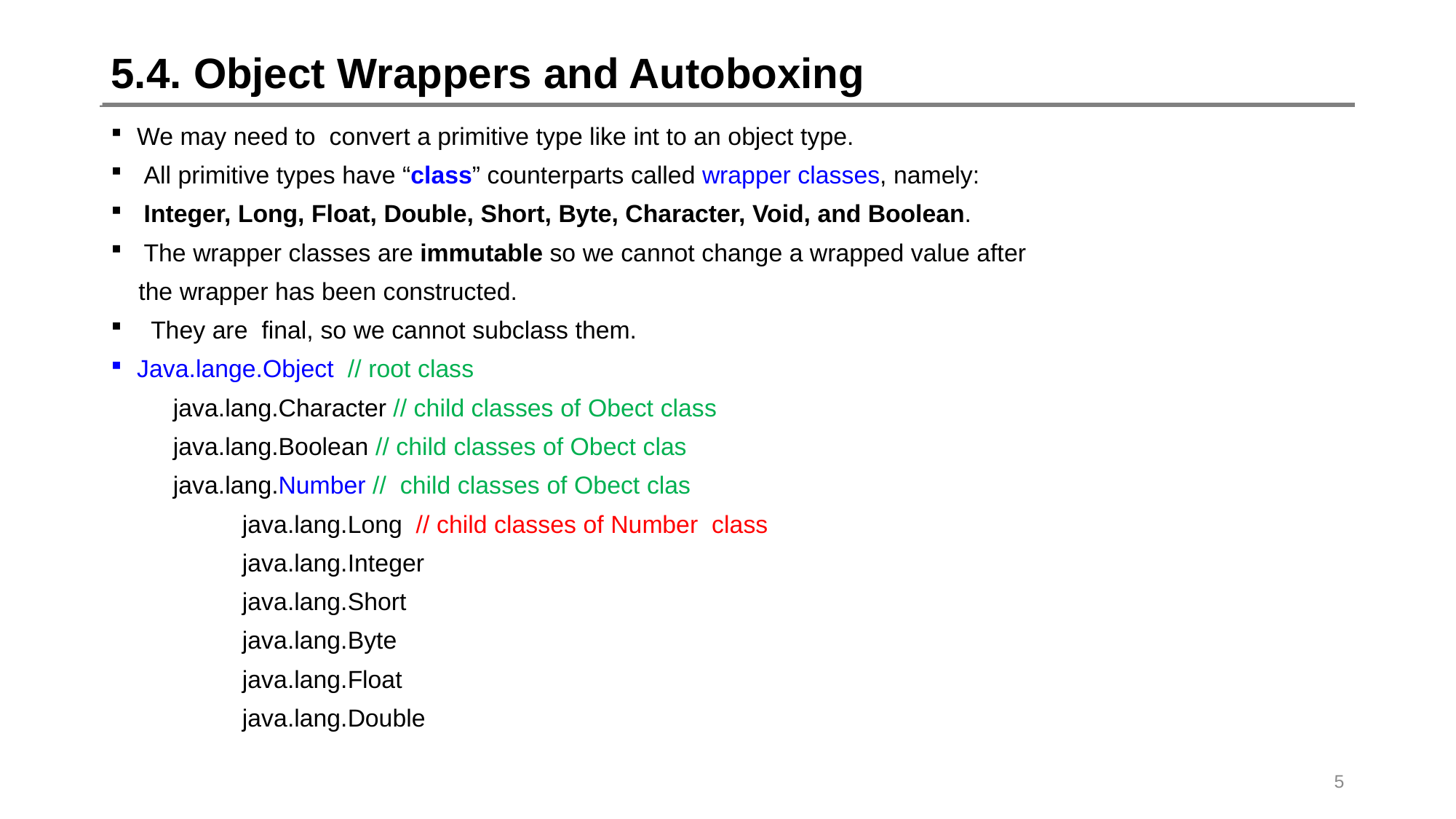

# 5.4. Object Wrappers and Autoboxing
We may need to  convert a primitive type like int to an object type.
 All primitive types have “class” counterparts called wrapper classes, namely:
 Integer, Long, Float, Double, Short, Byte, Character, Void, and Boolean.
 The wrapper classes are immutable so we cannot change a wrapped value after
    the wrapper has been constructed.
  They are  final, so we cannot subclass them.
Java.lange.Object  // root class
         java.lang.Character // child classes of Obect class
         java.lang.Boolean // child classes of Obect clas
         java.lang.Number //  child classes of Obect clas
                   java.lang.Long  // child classes of Number  class
                   java.lang.Integer
                   java.lang.Short
                   java.lang.Byte
                   java.lang.Float
                   java.lang.Double

5